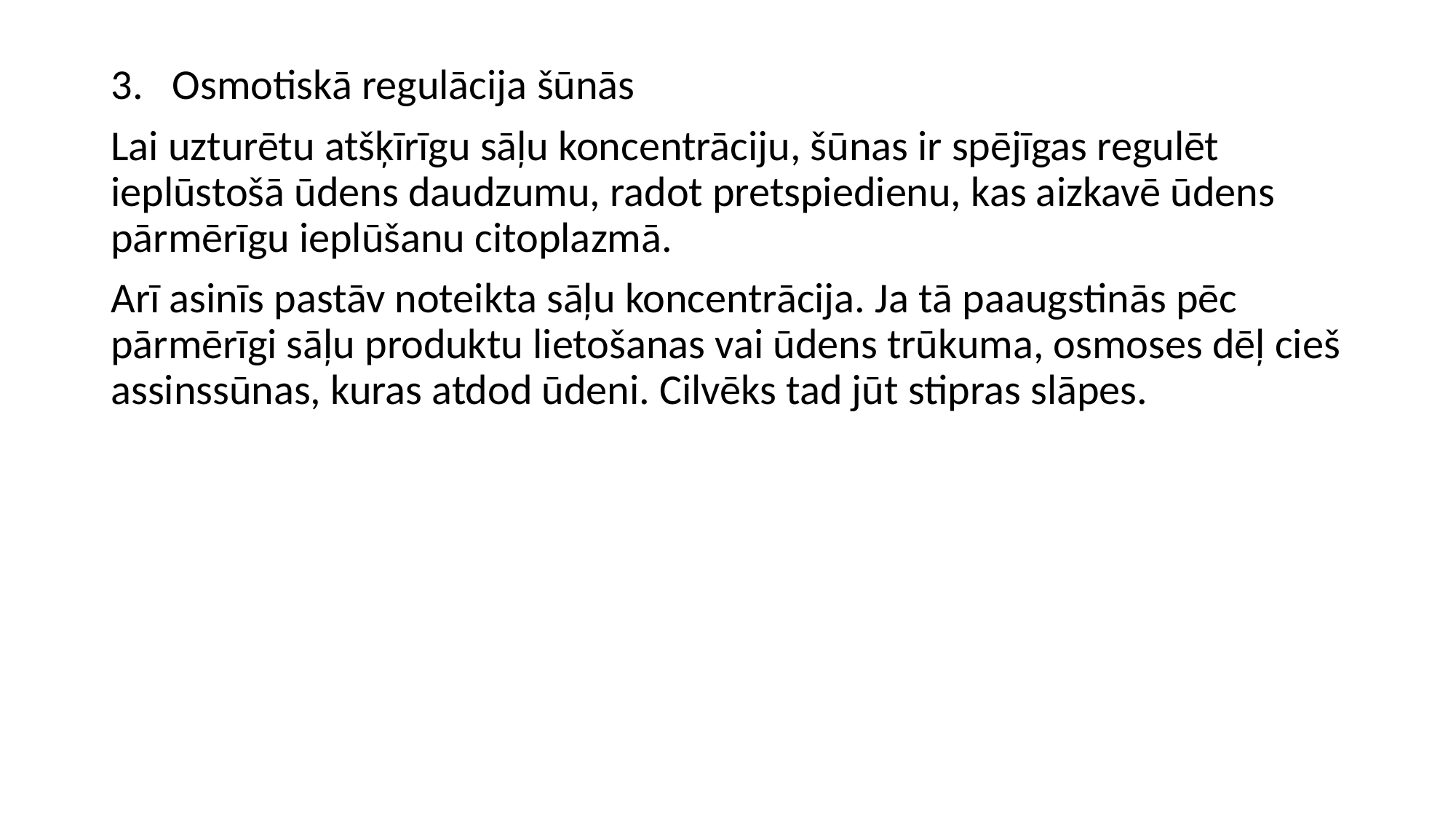

Osmotiskā regulācija šūnās
Lai uzturētu atšķīrīgu sāļu koncentrāciju, šūnas ir spējīgas regulēt ieplūstošā ūdens daudzumu, radot pretspiedienu, kas aizkavē ūdens pārmērīgu ieplūšanu citoplazmā.
Arī asinīs pastāv noteikta sāļu koncentrācija. Ja tā paaugstinās pēc pārmērīgi sāļu produktu lietošanas vai ūdens trūkuma, osmoses dēļ cieš assinssūnas, kuras atdod ūdeni. Cilvēks tad jūt stipras slāpes.